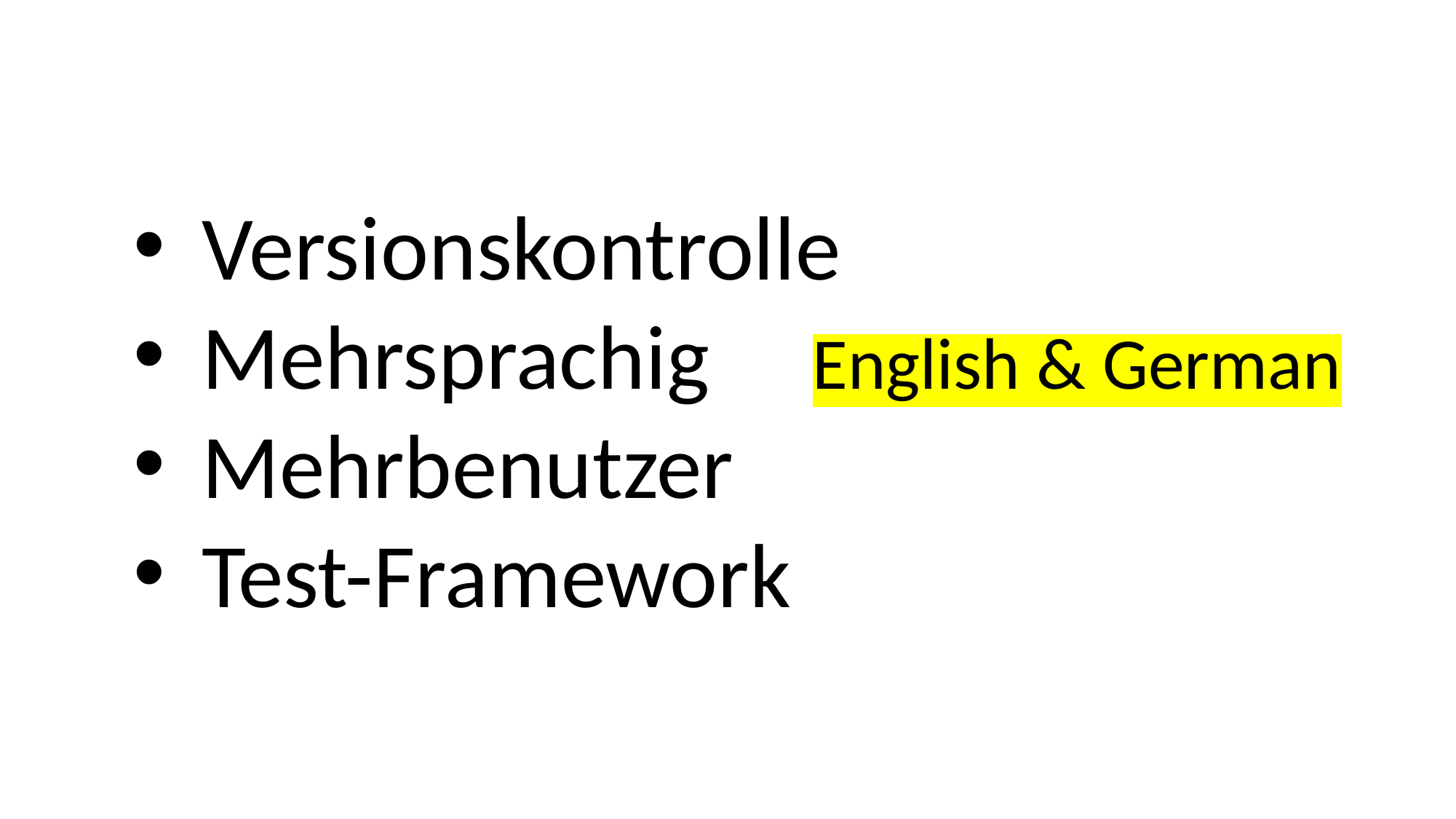

Versionskontrolle
Mehrsprachig     English & German
Mehrbenutzer
Test-Framework